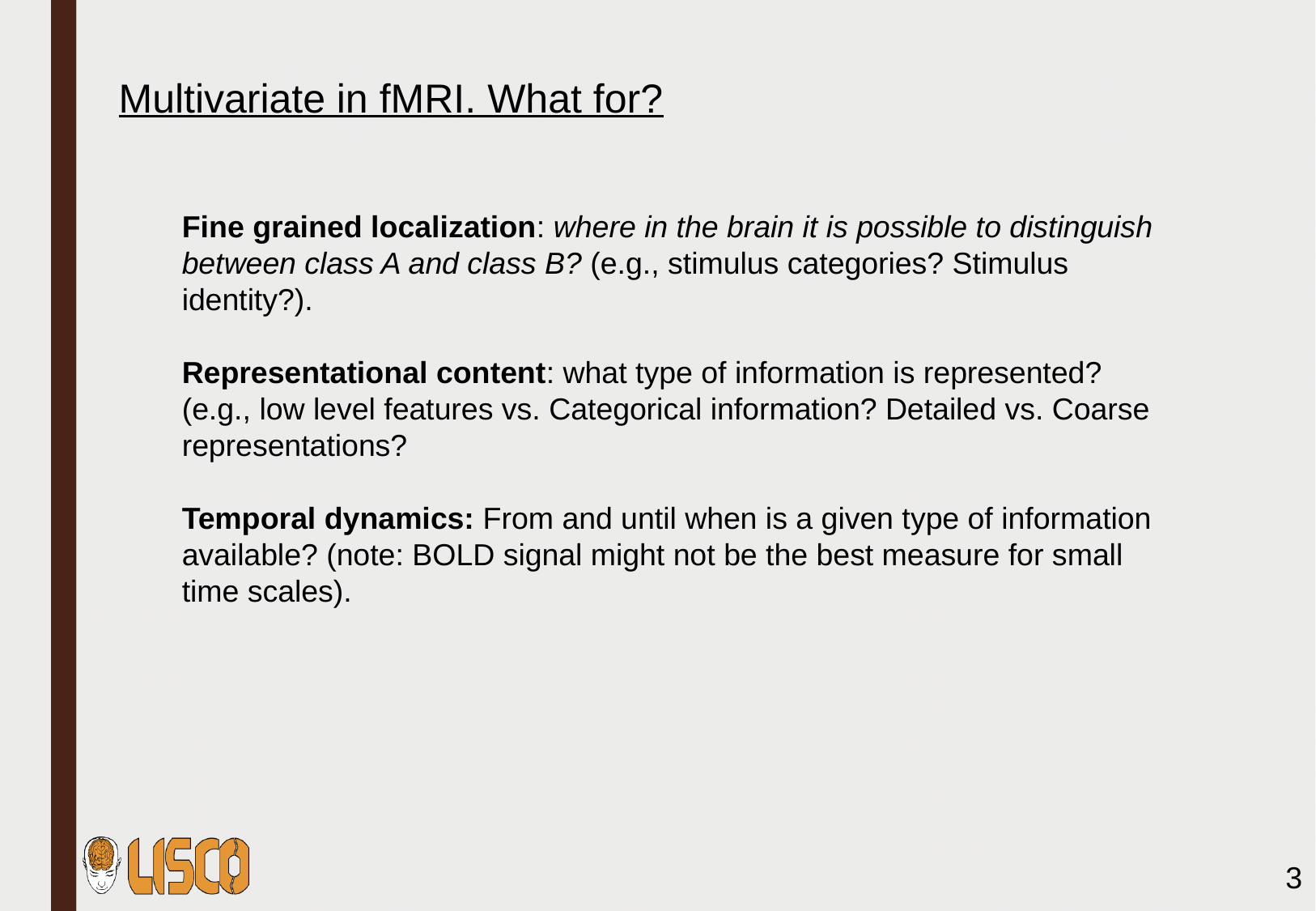

Multivariate in fMRI. What for?
Fine grained localization: where in the brain it is possible to distinguish between class A and class B? (e.g., stimulus categories? Stimulus identity?).

Representational content: what type of information is represented? (e.g., low level features vs. Categorical information? Detailed vs. Coarse representations?

Temporal dynamics: From and until when is a given type of information available? (note: BOLD signal might not be the best measure for small time scales).

3